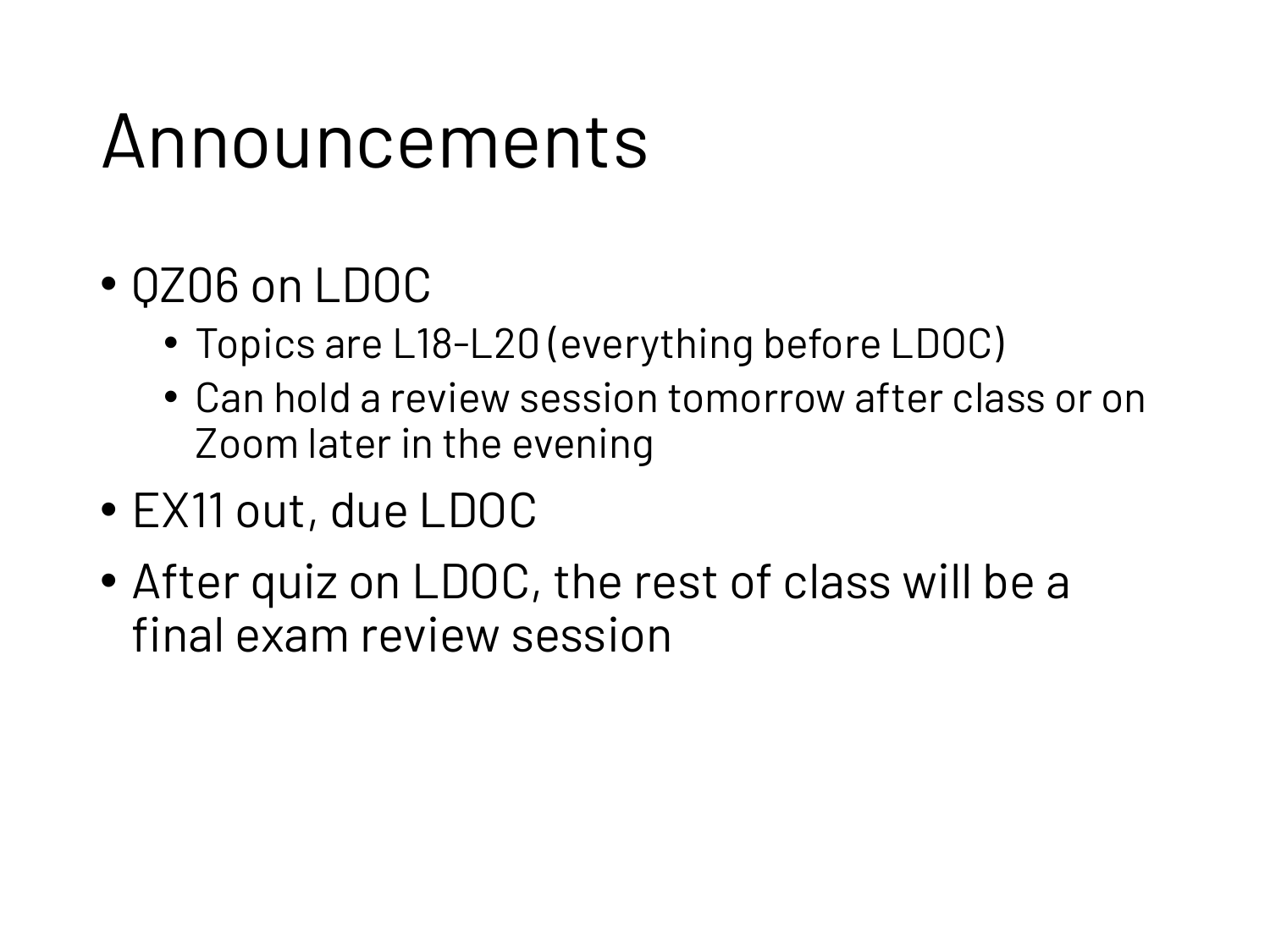

# Announcements
QZ06 on LDOC
Topics are L18-L20 (everything before LDOC)
Can hold a review session tomorrow after class or on Zoom later in the evening
EX11 out, due LDOC
After quiz on LDOC, the rest of class will be a final exam review session